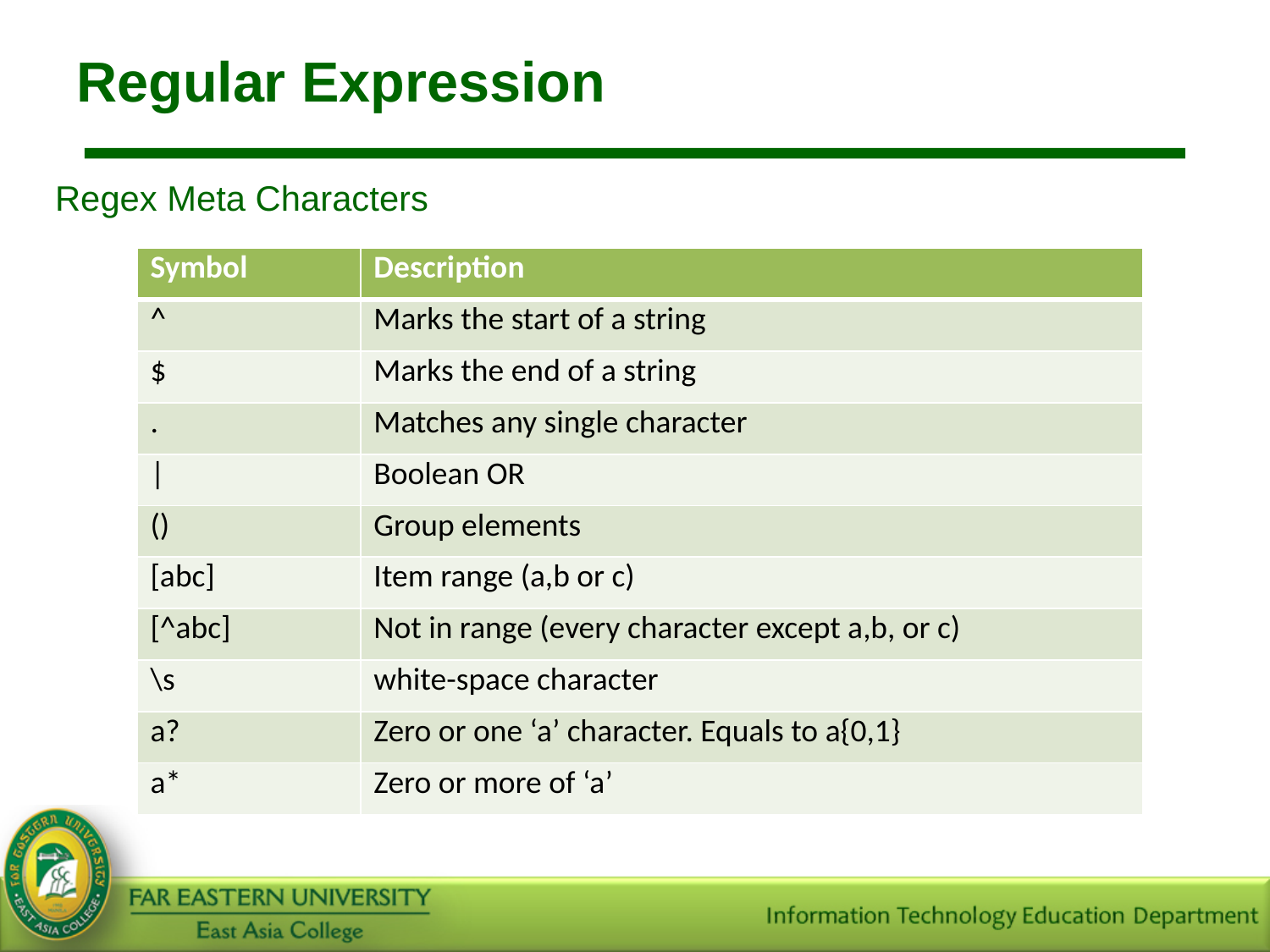

# Regular Expression
Regex Meta Characters
| Symbol | Description |
| --- | --- |
| ^ | Marks the start of a string |
| $ | Marks the end of a string |
| . | Matches any single character |
| | | Boolean OR |
| () | Group elements |
| [abc] | Item range (a,b or c) |
| [^abc] | Not in range (every character except a,b, or c) |
| \s | white-space character |
| a? | Zero or one ‘a’ character. Equals to a{0,1} |
| a\* | Zero or more of ‘a’ |